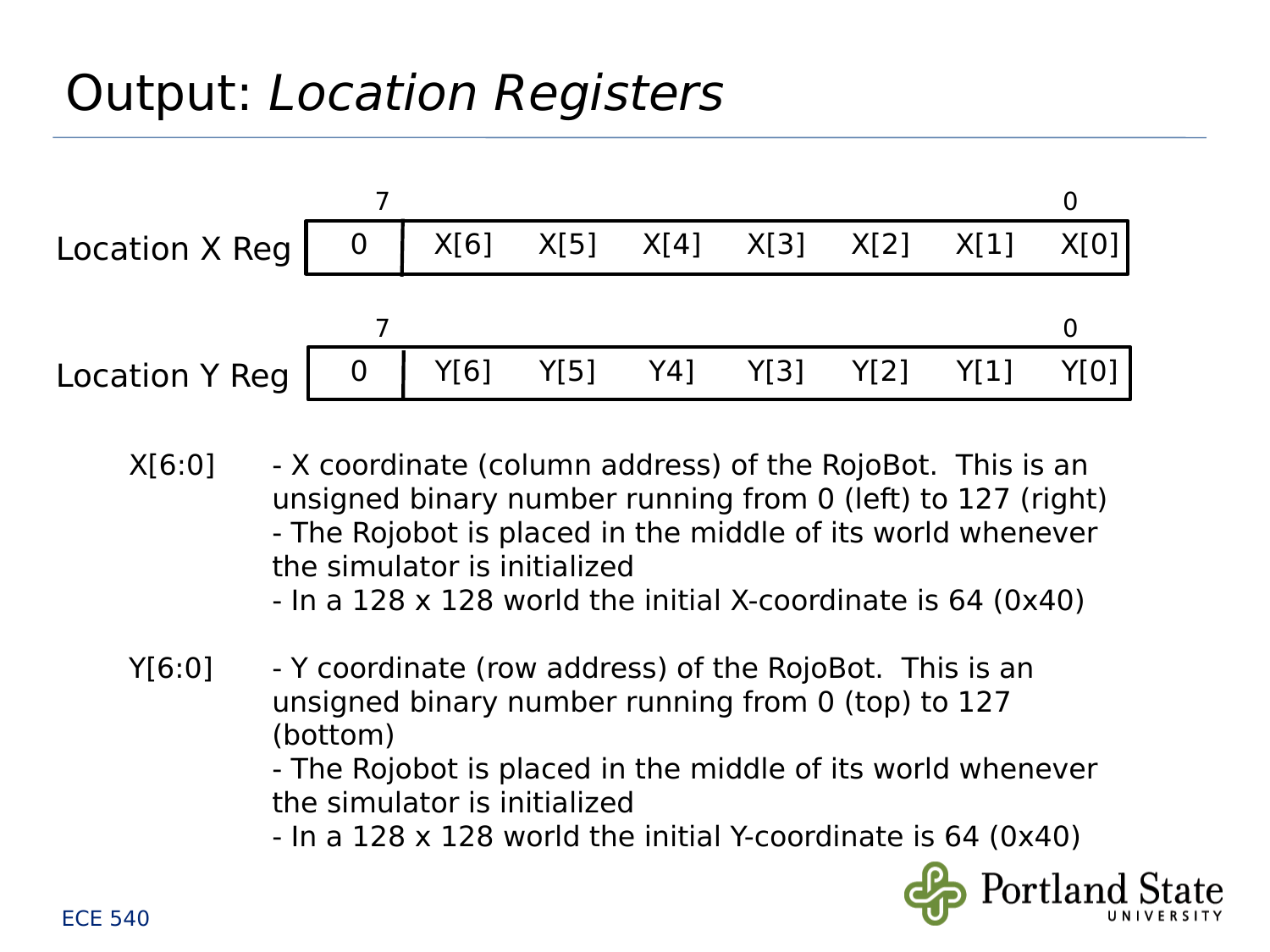

# Output: Location Registers
    7                                                                                      0

Location X Reg
| 0 | X[6] | X[5] | X[4] | X[3] | X[2] | X[1] | X[0] |
| --- | --- | --- | --- | --- | --- | --- | --- |
    7                                                                                      0

Location Y Reg
| 0 | Y[6] | Y[5] | Y4] | Y[3] | Y[2] | Y[1] | Y[0] |
| --- | --- | --- | --- | --- | --- | --- | --- |
X[6:0]	- X coordinate (column address) of the RojoBot.  This is an unsigned binary number running from 0 (left) to 127 (right)
	- The Rojobot is placed in the middle of its world whenever the simulator is initialized
	- In a 128 x 128 world the initial X-coordinate is 64 (0x40)

Y[6:0]	- Y coordinate (row address) of the RojoBot.  This is an unsigned binary number running from 0 (top) to 127 (bottom)
	- The Rojobot is placed in the middle of its world whenever the simulator is initialized
	- In a 128 x 128 world the initial Y-coordinate is 64 (0x40)